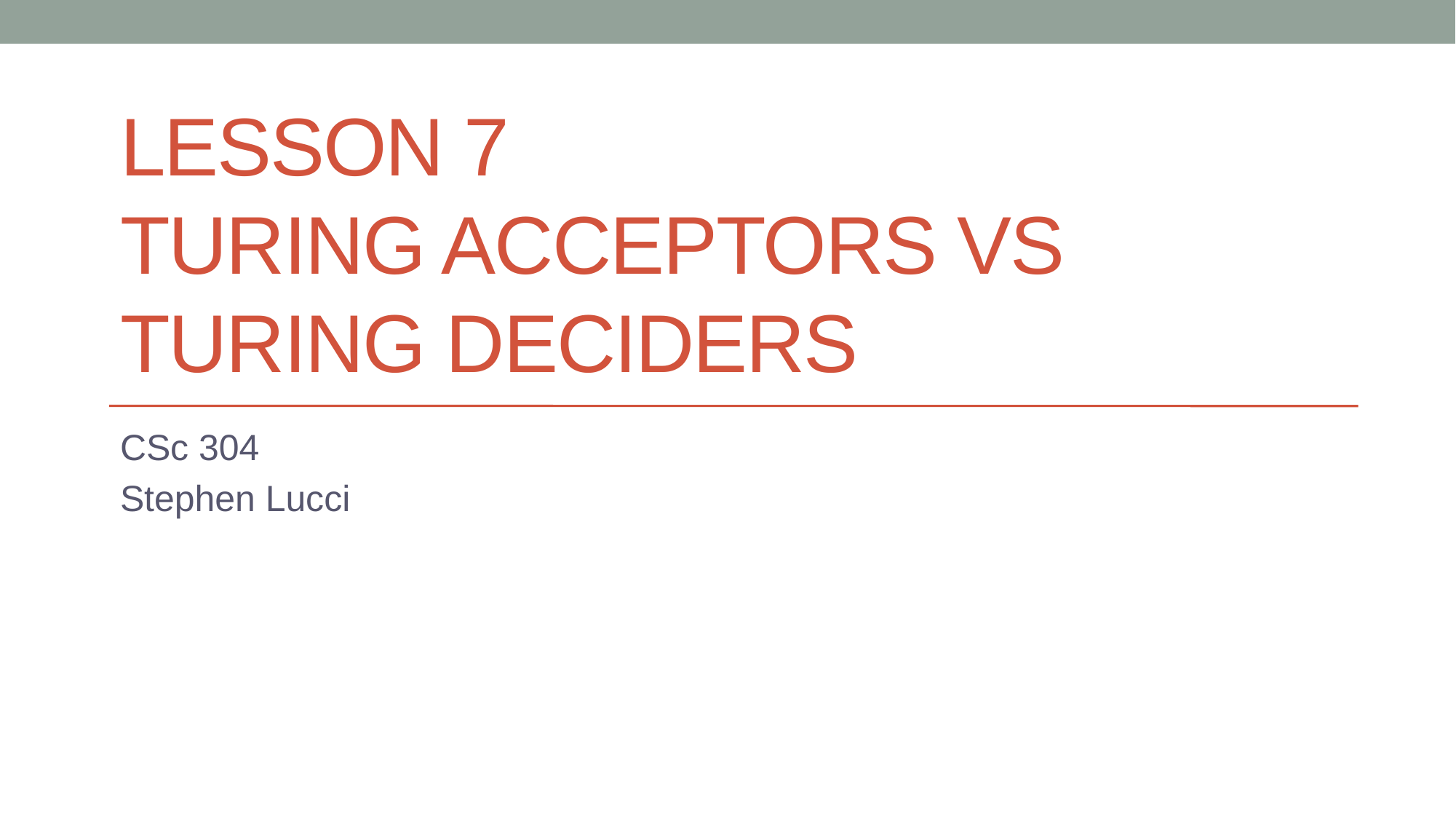

# Lesson 7 Turing Acceptors vs Turing deciders
CSc 304
Stephen Lucci